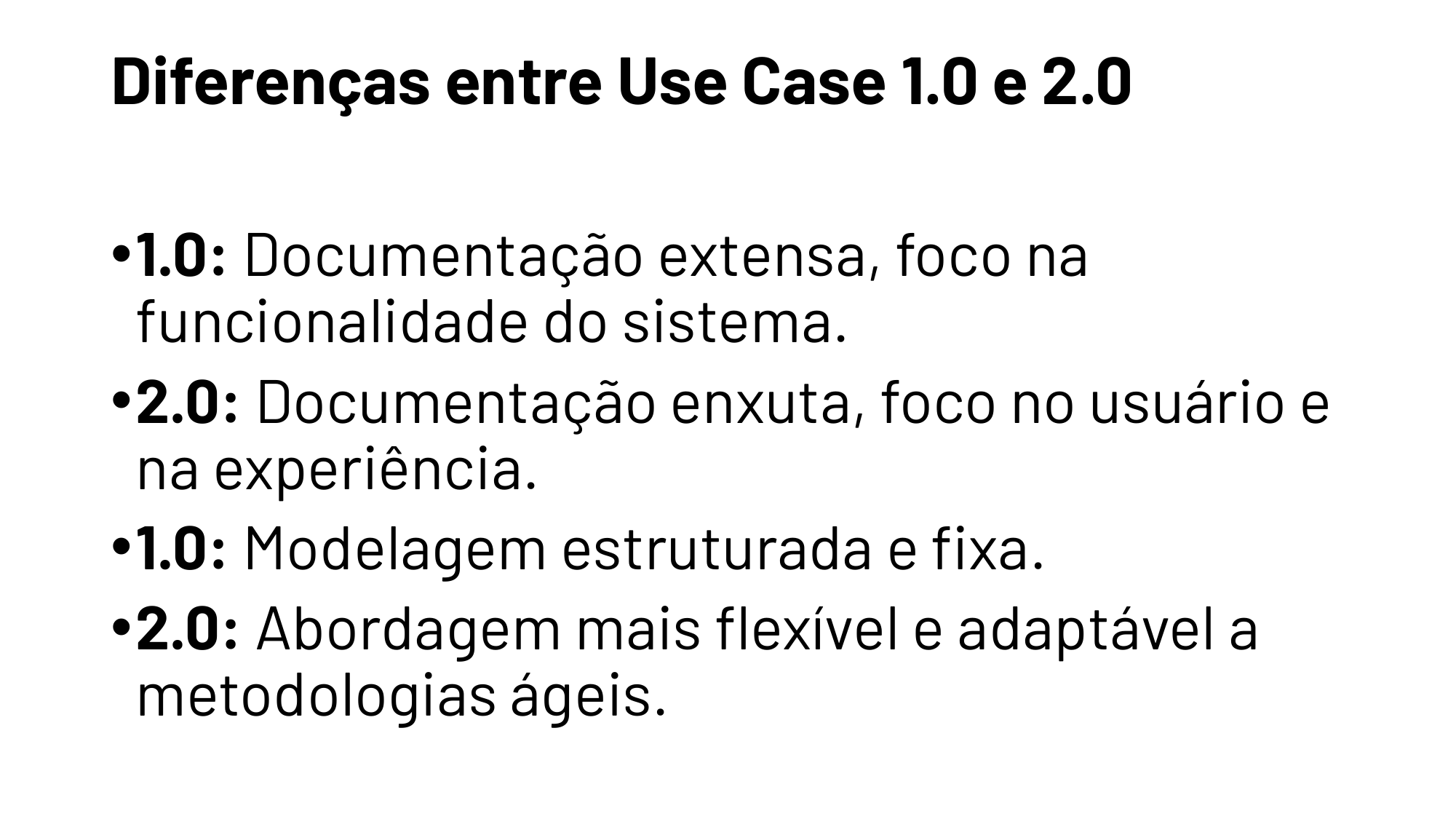

# Diferenças entre Use Case 1.0 e 2.0
1.0: Documentação extensa, foco na funcionalidade do sistema.
2.0: Documentação enxuta, foco no usuário e na experiência.
1.0: Modelagem estruturada e fixa.
2.0: Abordagem mais flexível e adaptável a metodologias ágeis.